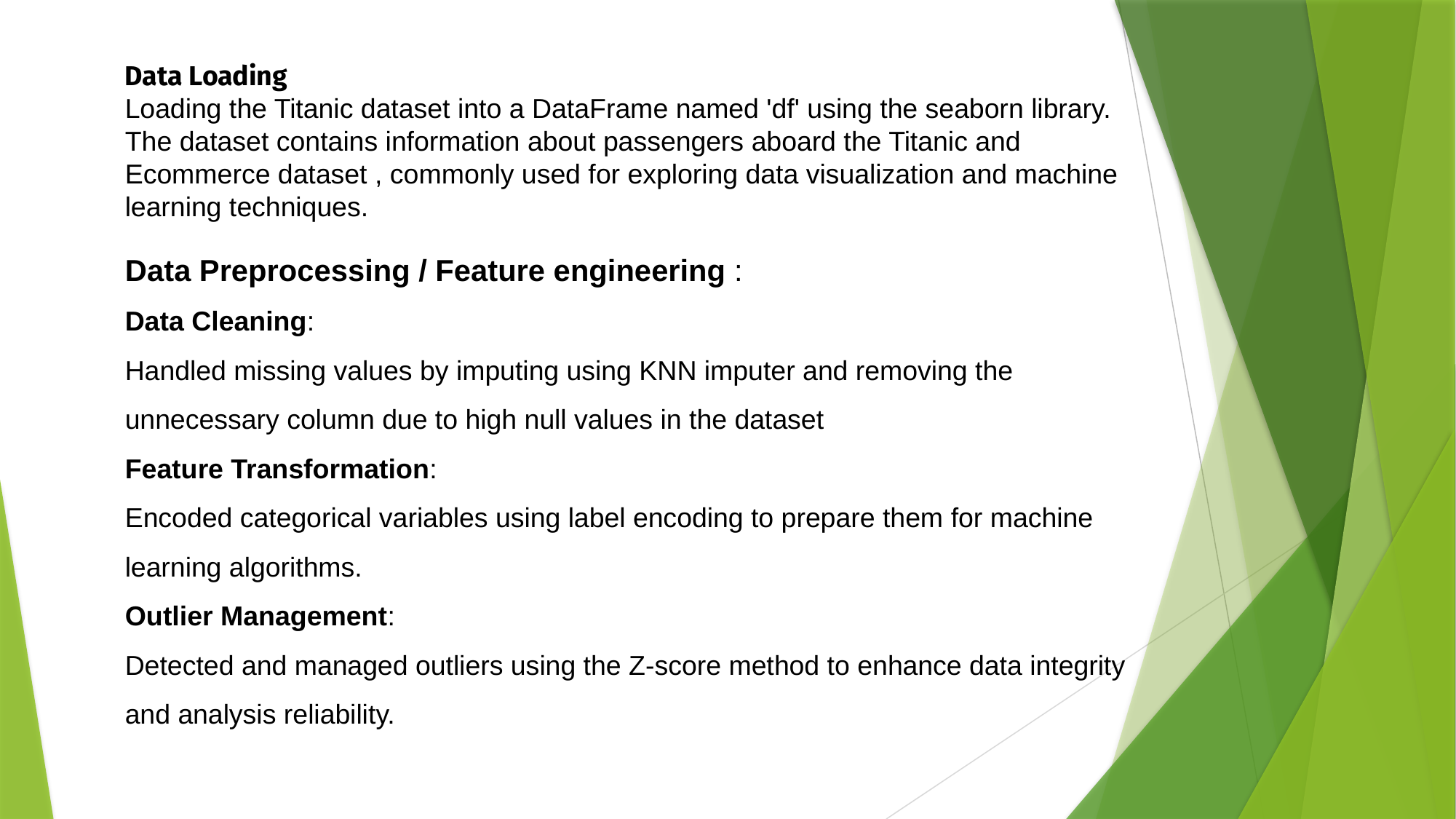

Data Loading
Loading the Titanic dataset into a DataFrame named 'df' using the seaborn library. The dataset contains information about passengers aboard the Titanic and Ecommerce dataset , commonly used for exploring data visualization and machine learning techniques.
Data Preprocessing / Feature engineering :
Data Cleaning:
Handled missing values by imputing using KNN imputer and removing the unnecessary column due to high null values in the dataset
Feature Transformation:
Encoded categorical variables using label encoding to prepare them for machine learning algorithms.
Outlier Management:
Detected and managed outliers using the Z-score method to enhance data integrity and analysis reliability.